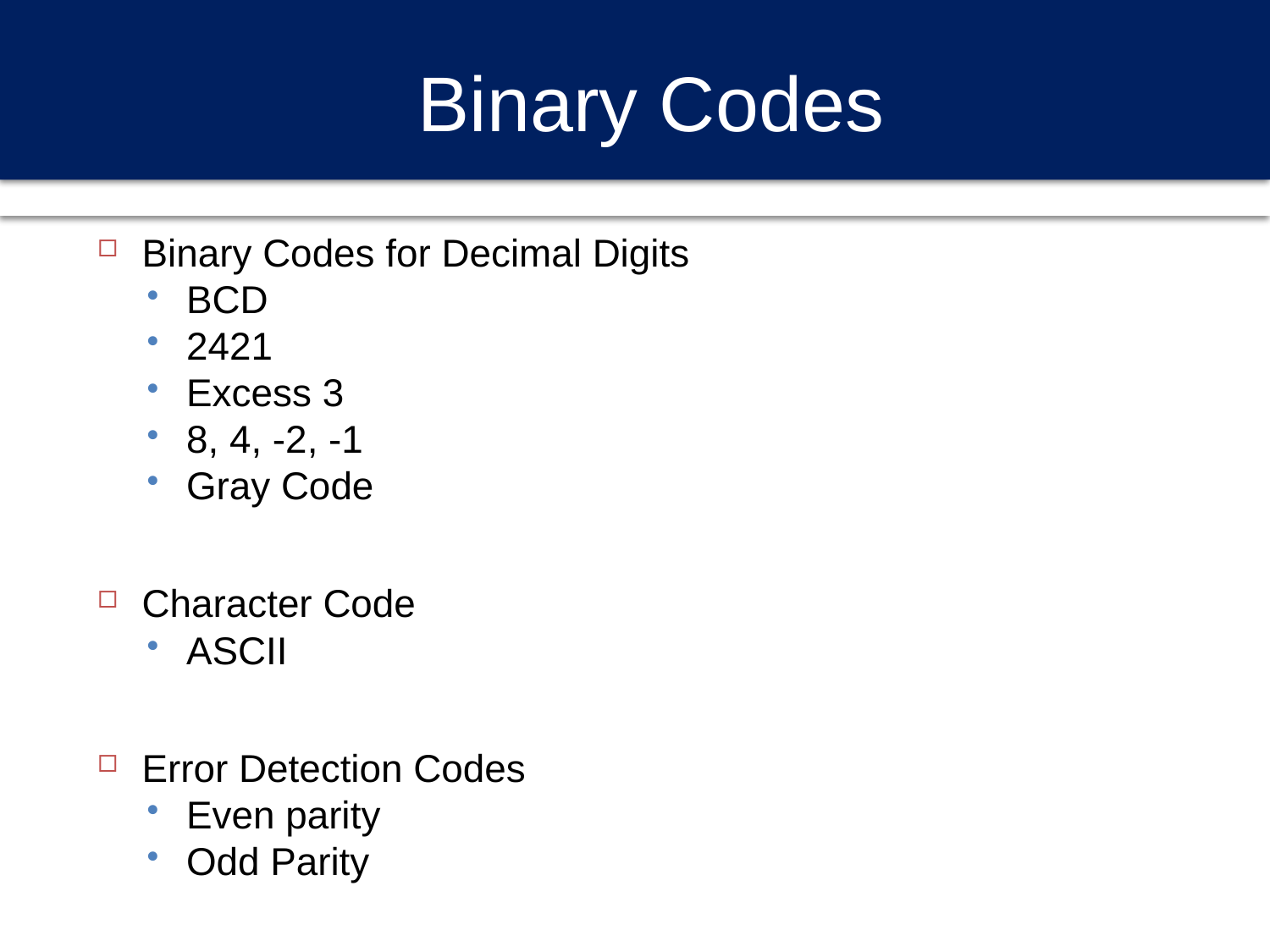

# Binary Codes
Binary Codes for Decimal Digits
BCD
2421
Excess 3
8, 4, -2, -1
Gray Code

Character Code
ASCII

Error Detection Codes
Even parity
Odd Parity